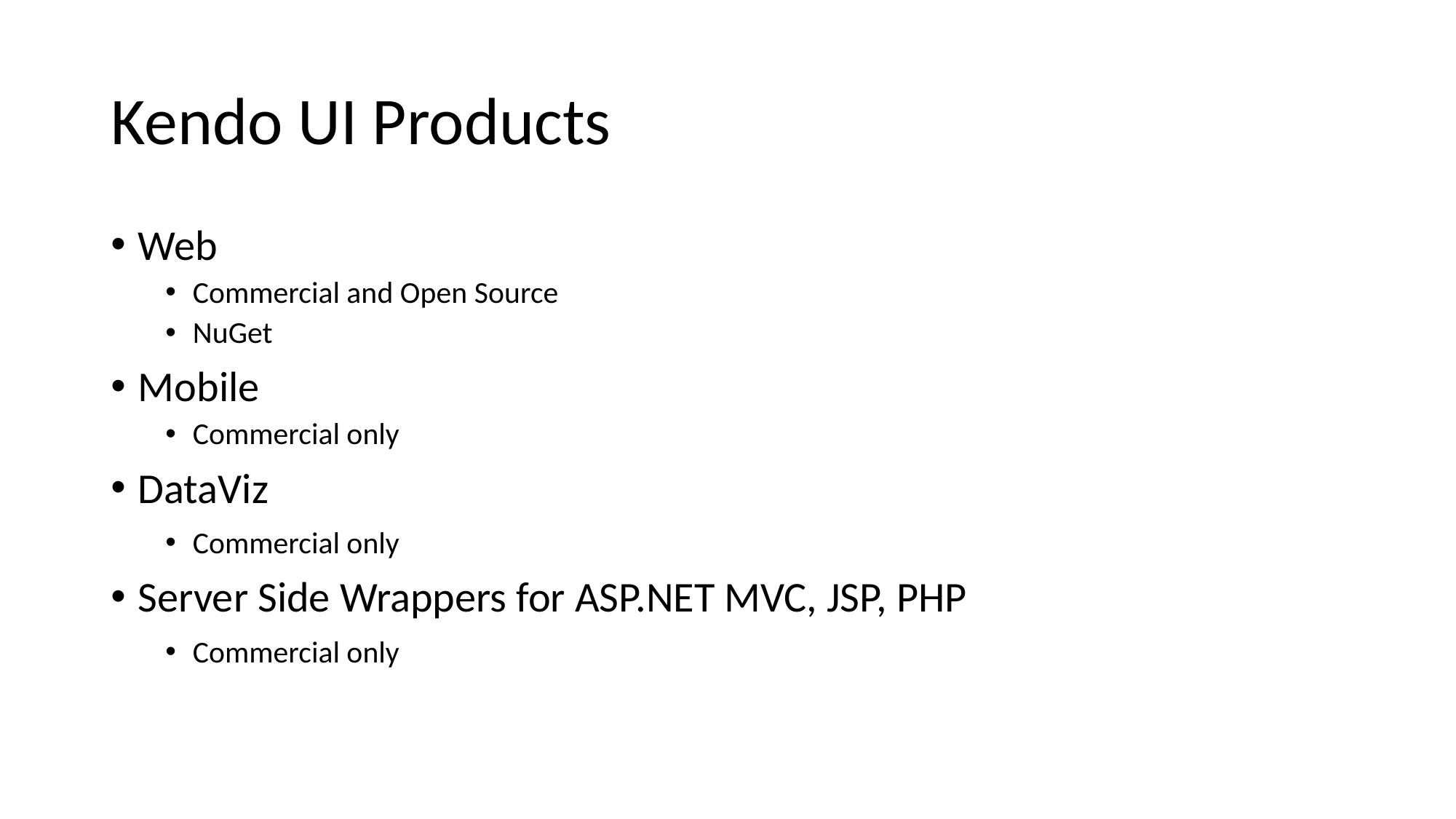

# Kendo UI Products
Web
Commercial and Open Source
NuGet
Mobile
Commercial only
DataViz
Commercial only
Server Side Wrappers for ASP.NET MVC, JSP, PHP
Commercial only